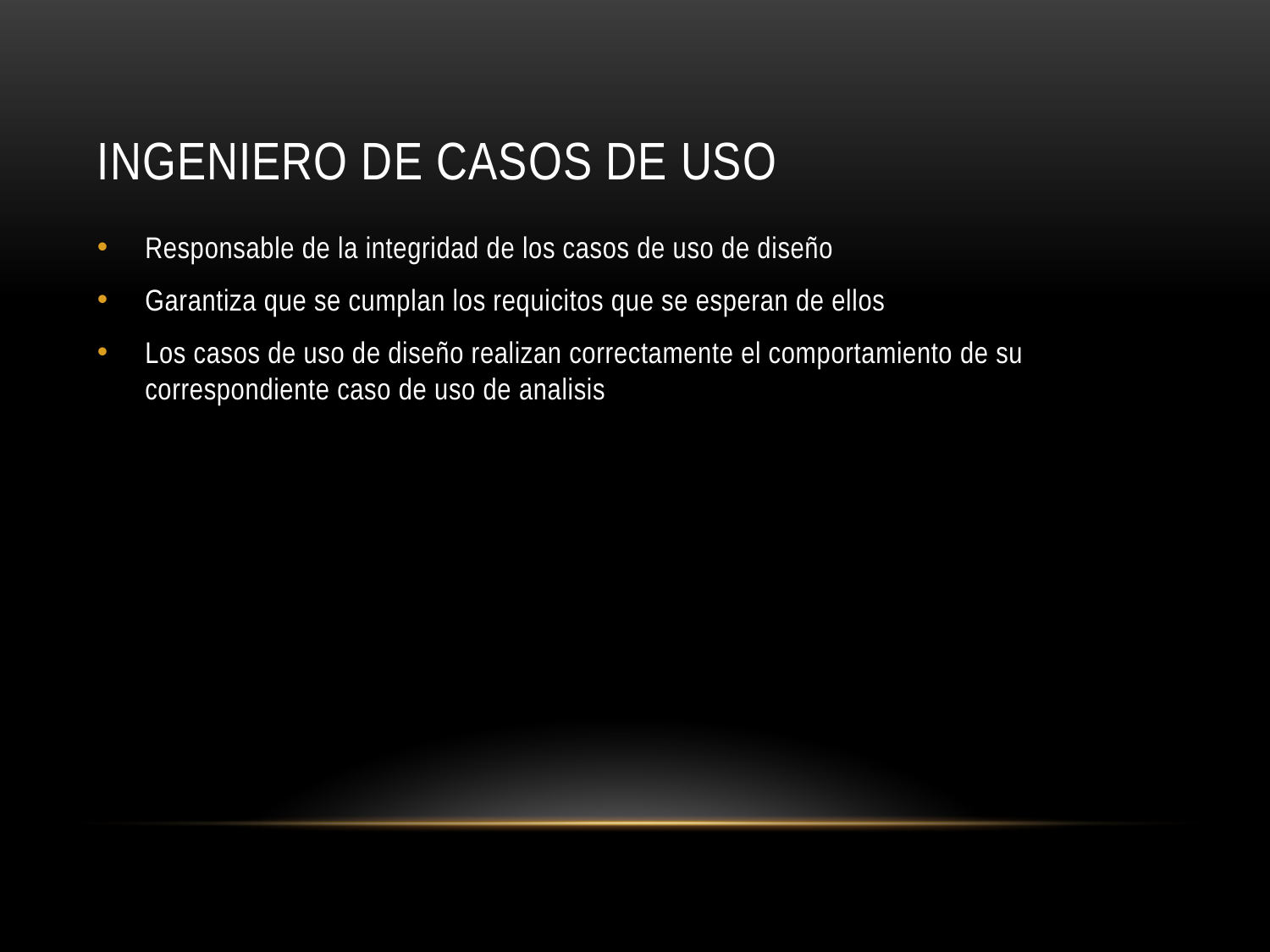

# Ingeniero de Casos de Uso
Responsable de la integridad de los casos de uso de diseño
Garantiza que se cumplan los requicitos que se esperan de ellos
Los casos de uso de diseño realizan correctamente el comportamiento de su correspondiente caso de uso de analisis